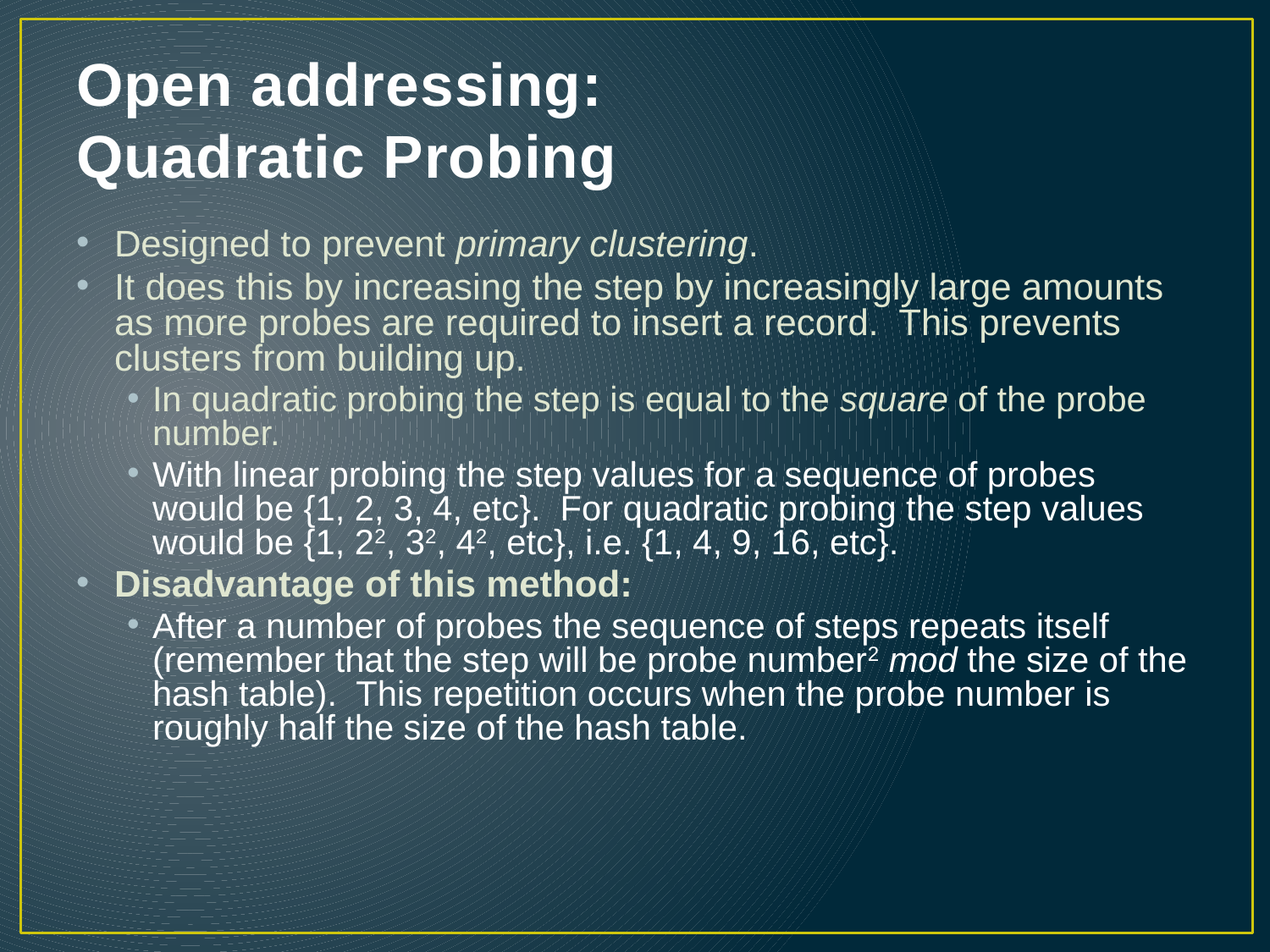

# Open addressing: Quadratic Probing
Designed to prevent primary clustering.
It does this by increasing the step by increasingly large amounts as more probes are required to insert a record.  This prevents clusters from building up.
In quadratic probing the step is equal to the square of the probe number.
With linear probing the step values for a sequence of probes would be {1, 2, 3, 4, etc}.  For quadratic probing the step values would be {1, 22, 32, 42, etc}, i.e. {1, 4, 9, 16, etc}.
Disadvantage of this method:
After a number of probes the sequence of steps repeats itself (remember that the step will be probe number2 mod the size of the hash table).  This repetition occurs when the probe number is roughly half the size of the hash table.